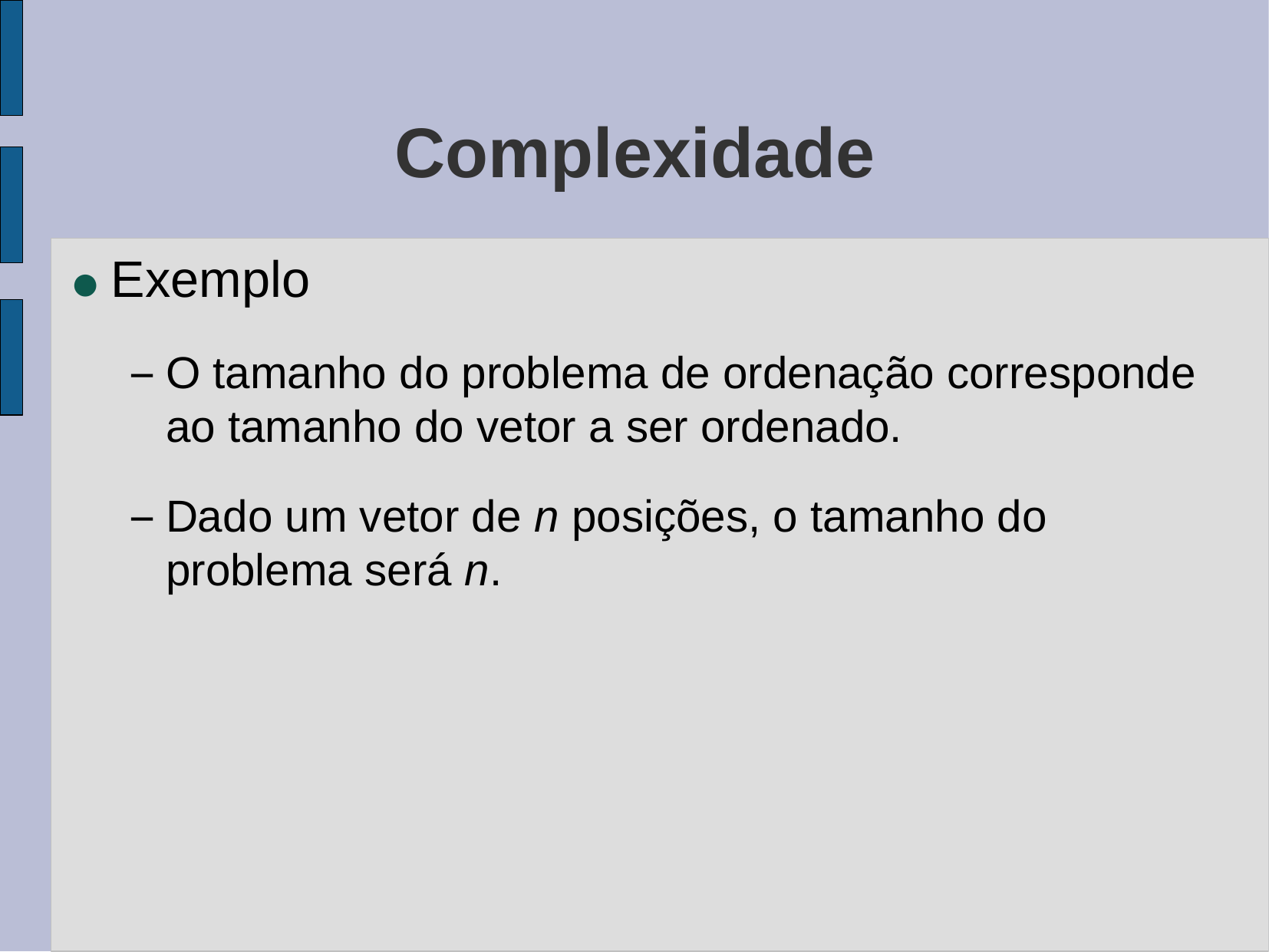

Complexidade
Exemplo
O tamanho do problema de ordenação corresponde ao tamanho do vetor a ser ordenado.
Dado um vetor de n posições, o tamanho do problema será n.